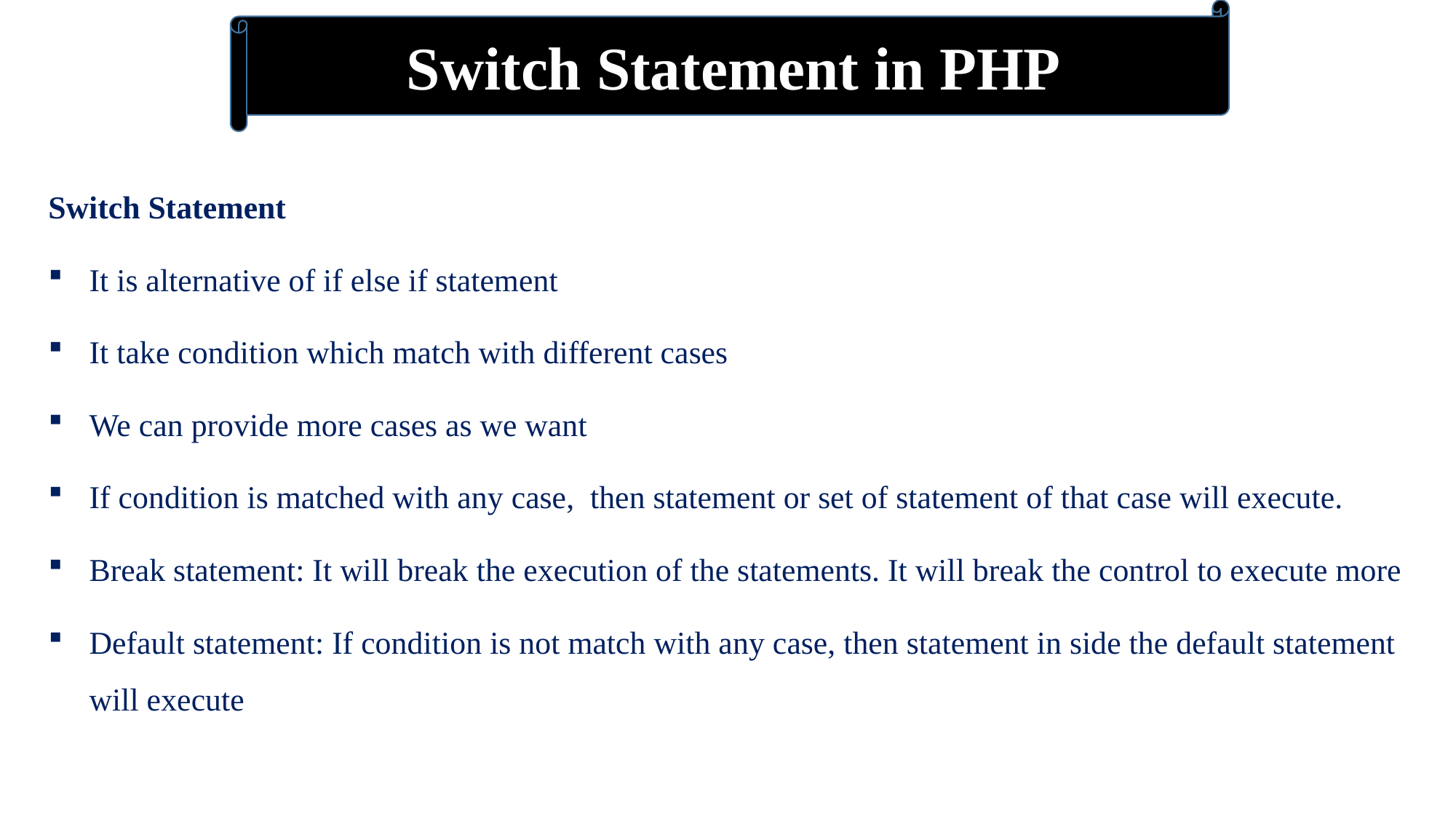

Switch Statement in PHP
Switch Statement
It is alternative of if else if statement
It take condition which match with different cases
We can provide more cases as we want
If condition is matched with any case,  then statement or set of statement of that case will execute.
Break statement: It will break the execution of the statements. It will break the control to execute more
Default statement: If condition is not match with any case, then statement in side the default statement will execute